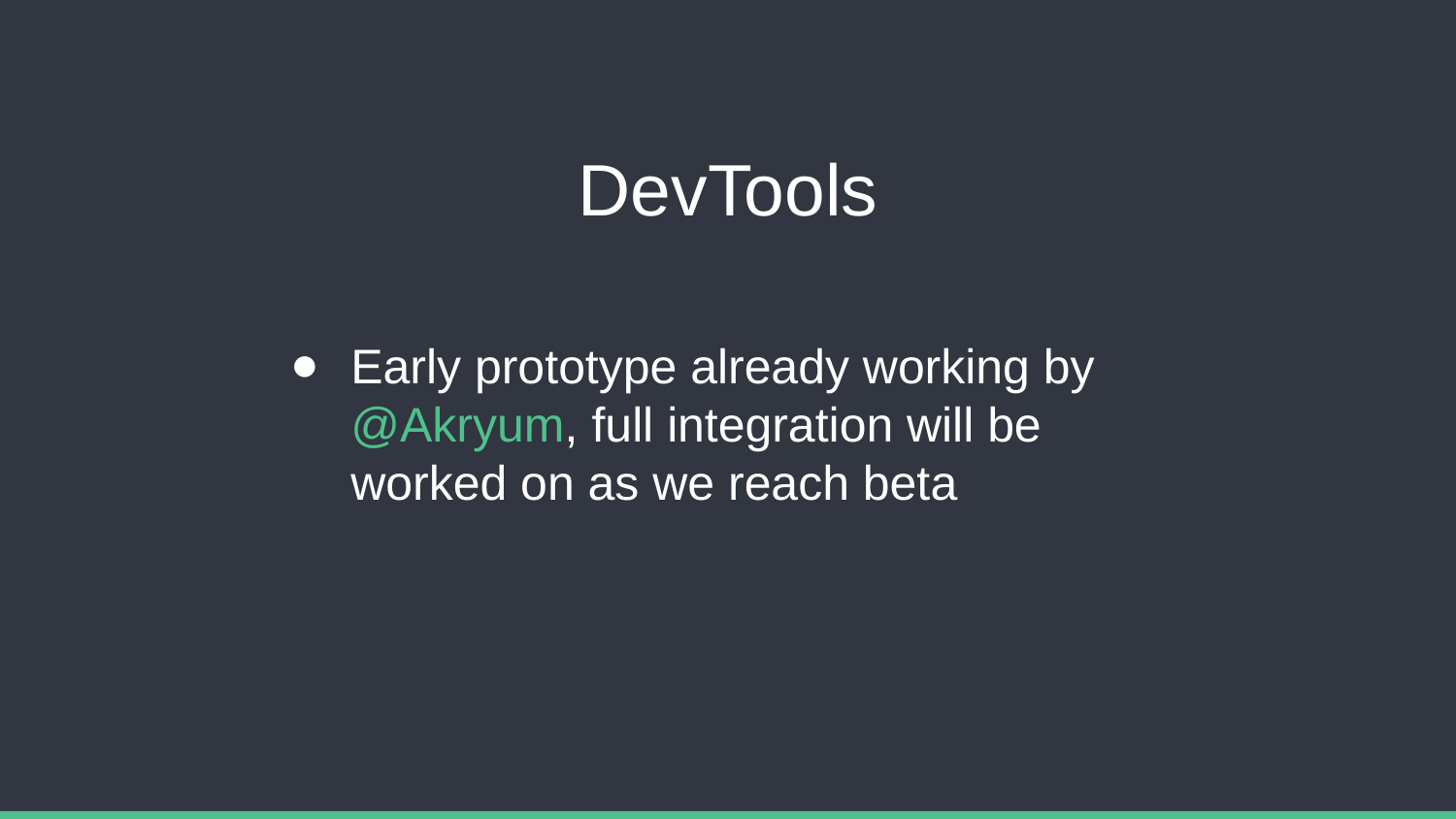

# DevTools
Early prototype already working by @Akryum, full integration will be worked on as we reach beta